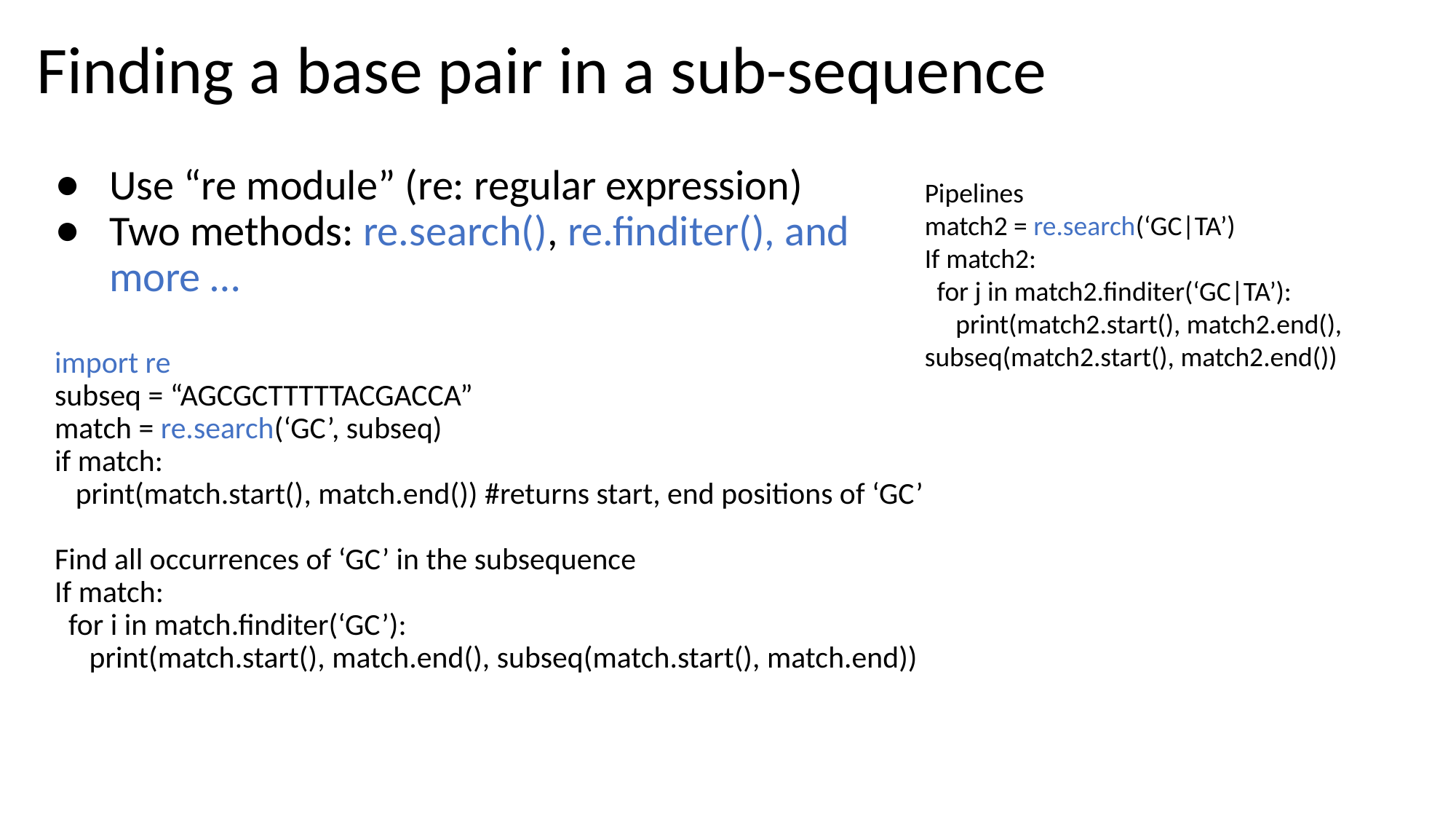

# Finding a base pair in a sub-sequence
Use “re module” (re: regular expression)
Two methods: re.search(), re.finditer(), and more …

import re
subseq = “AGCGCTTTTTACGACCA”
match = re.search(‘GC’, subseq)
if match:
   print(match.start(), match.end()) #returns start, end positions of ‘GC’

Find all occurrences of ‘GC’ in the subsequence
If match:
  for i in match.finditer(‘GC’):
     print(match.start(), match.end(), subseq(match.start(), match.end))

Pipelines
match2 = re.search(‘GC|TA’)
If match2:
  for j in match2.finditer(‘GC|TA’):
     print(match2.start(), match2.end(), subseq(match2.start(), match2.end())